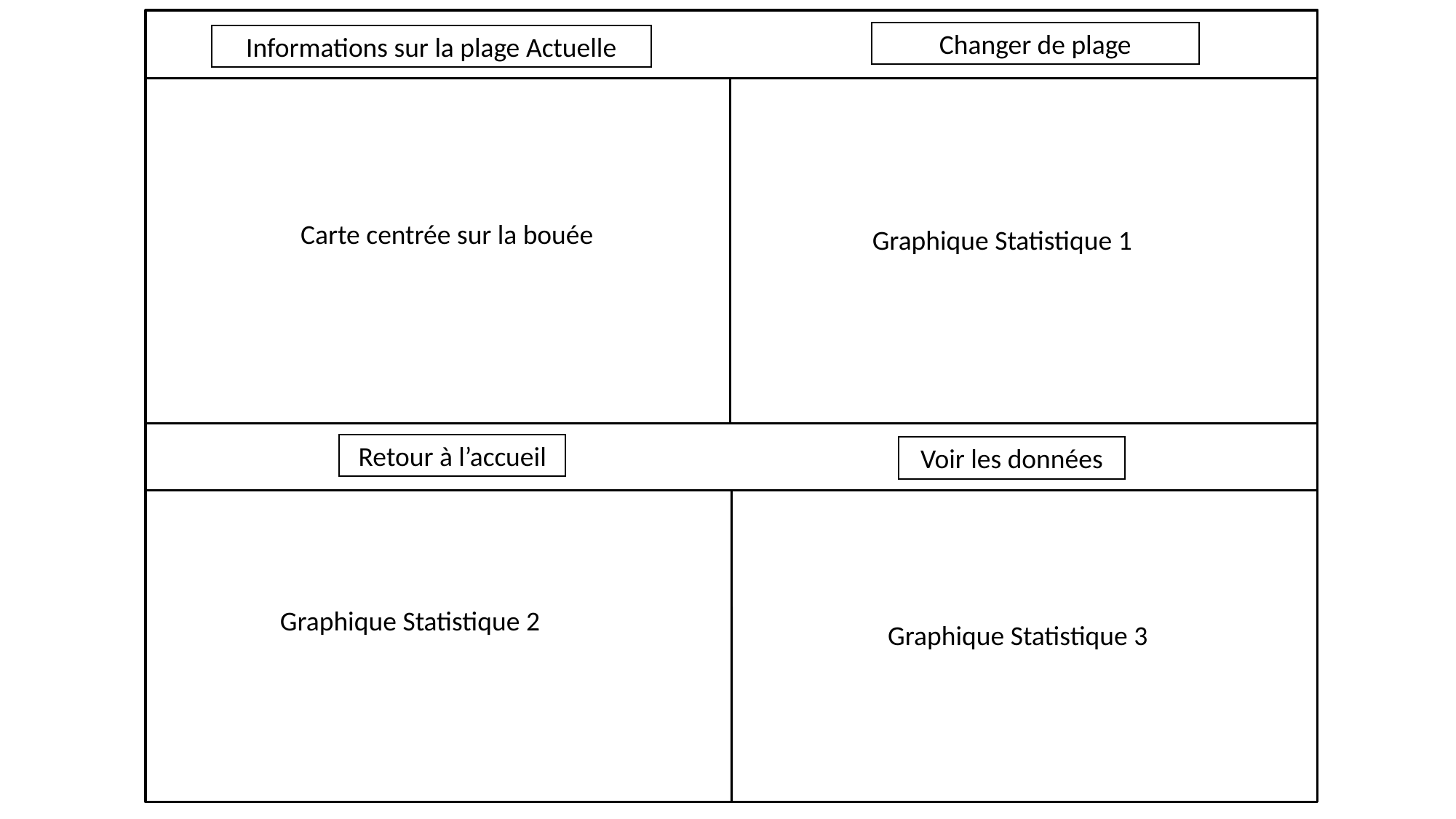

Changer de plage
Informations sur la plage Actuelle
Carte centrée sur la bouée
Graphique Statistique 1
Retour à l’accueil
Voir les données
Graphique Statistique 2
Graphique Statistique 3